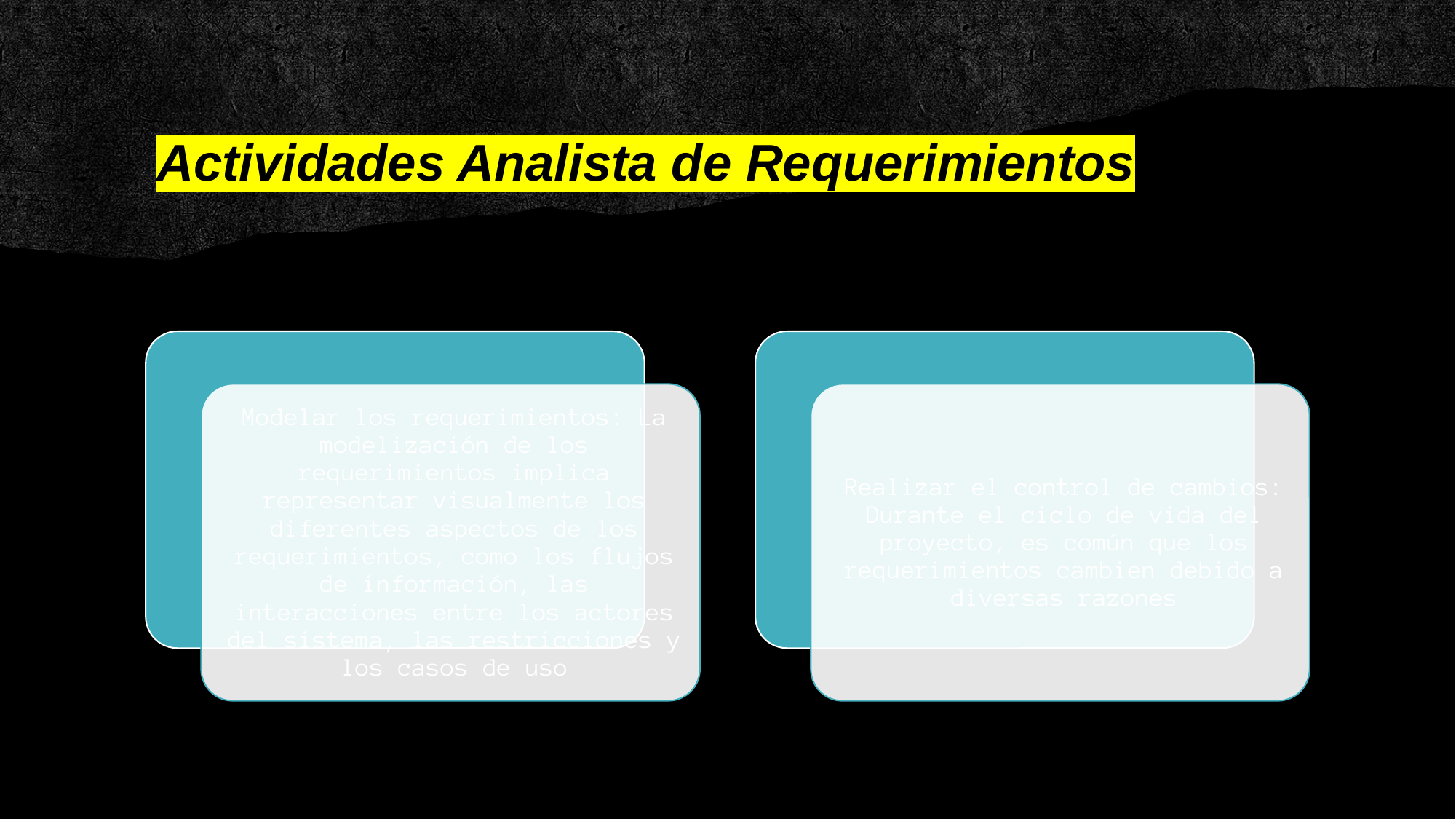

# Actividades Analista de Requerimientos
Modelar los requerimientos: La modelización de los requerimientos implica representar visualmente los diferentes aspectos de los requerimientos, como los flujos de información, las interacciones entre los actores del sistema, las restricciones y los casos de uso
Realizar el control de cambios: Durante el ciclo de vida del proyecto, es común que los requerimientos cambien debido a diversas razones